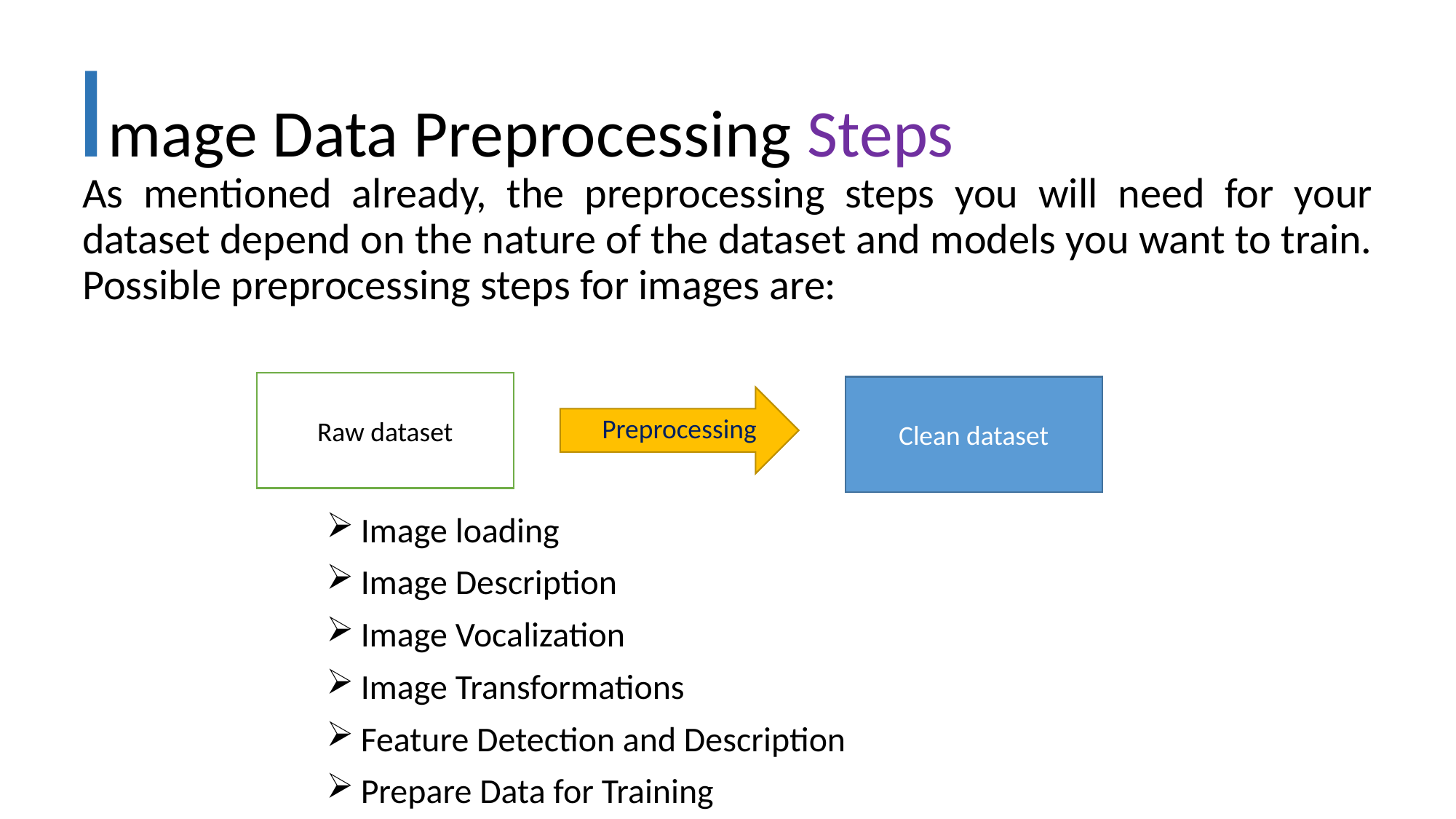

Image Data Preprocessing Steps

# As mentioned already, the preprocessing steps you will need for your dataset depend on the nature of the dataset and models you want to train. Possible preprocessing steps for images are:
Raw dataset
Clean dataset

Preprocessing
 Image loading
 Image Description
 Image Vocalization
 Image Transformations
 Feature Detection and Description
 Prepare Data for Training